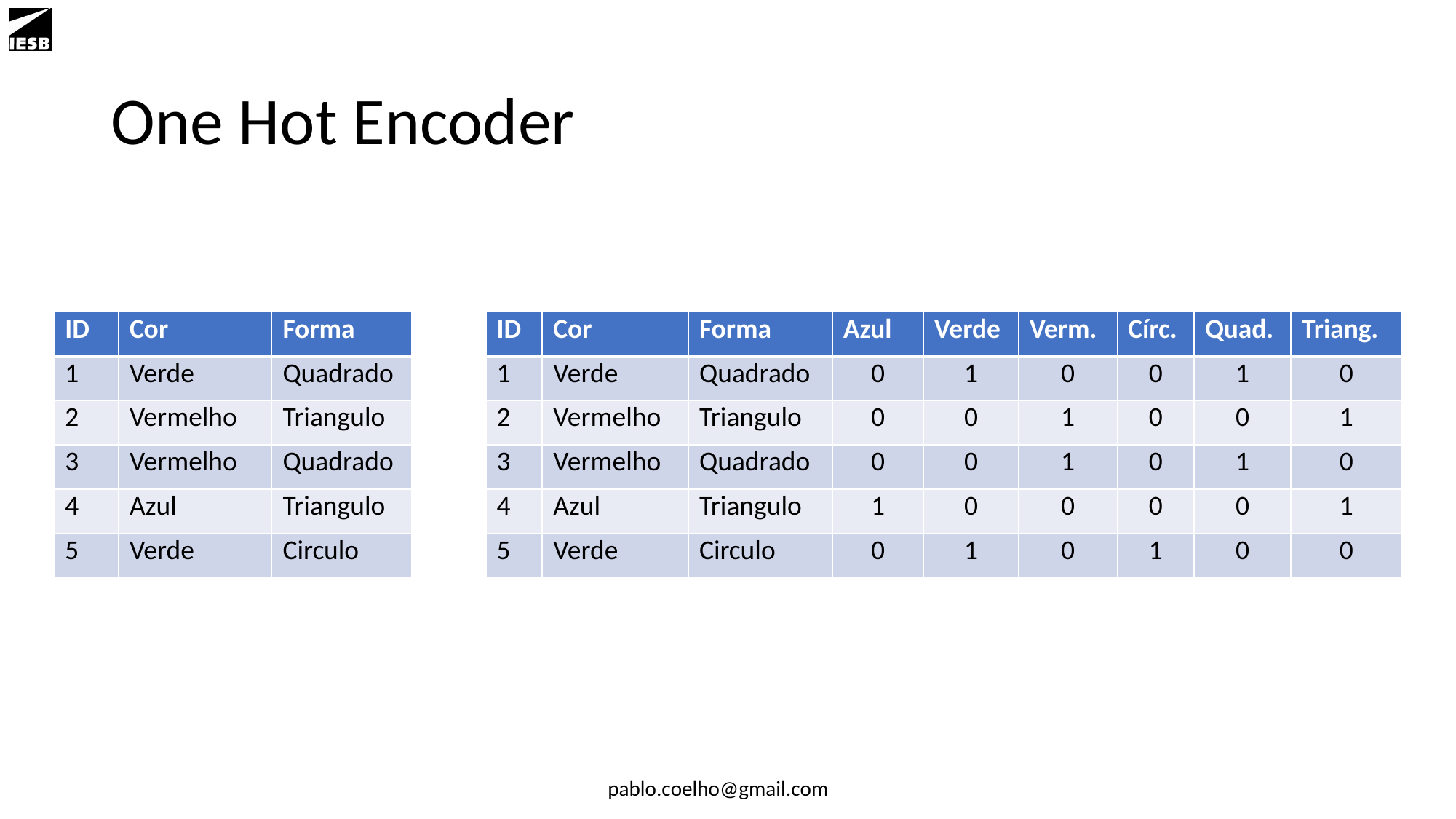

# One Hot Encoder
| ID | Cor | Forma |
| --- | --- | --- |
| 1 | Verde | Quadrado |
| 2 | Vermelho | Triangulo |
| 3 | Vermelho | Quadrado |
| 4 | Azul | Triangulo |
| 5 | Verde | Circulo |
| ID | Cor | Forma | Azul | Verde | Verm. | Círc. | Quad. | Triang. |
| --- | --- | --- | --- | --- | --- | --- | --- | --- |
| 1 | Verde | Quadrado | 0 | 1 | 0 | 0 | 1 | 0 |
| 2 | Vermelho | Triangulo | 0 | 0 | 1 | 0 | 0 | 1 |
| 3 | Vermelho | Quadrado | 0 | 0 | 1 | 0 | 1 | 0 |
| 4 | Azul | Triangulo | 1 | 0 | 0 | 0 | 0 | 1 |
| 5 | Verde | Circulo | 0 | 1 | 0 | 1 | 0 | 0 |